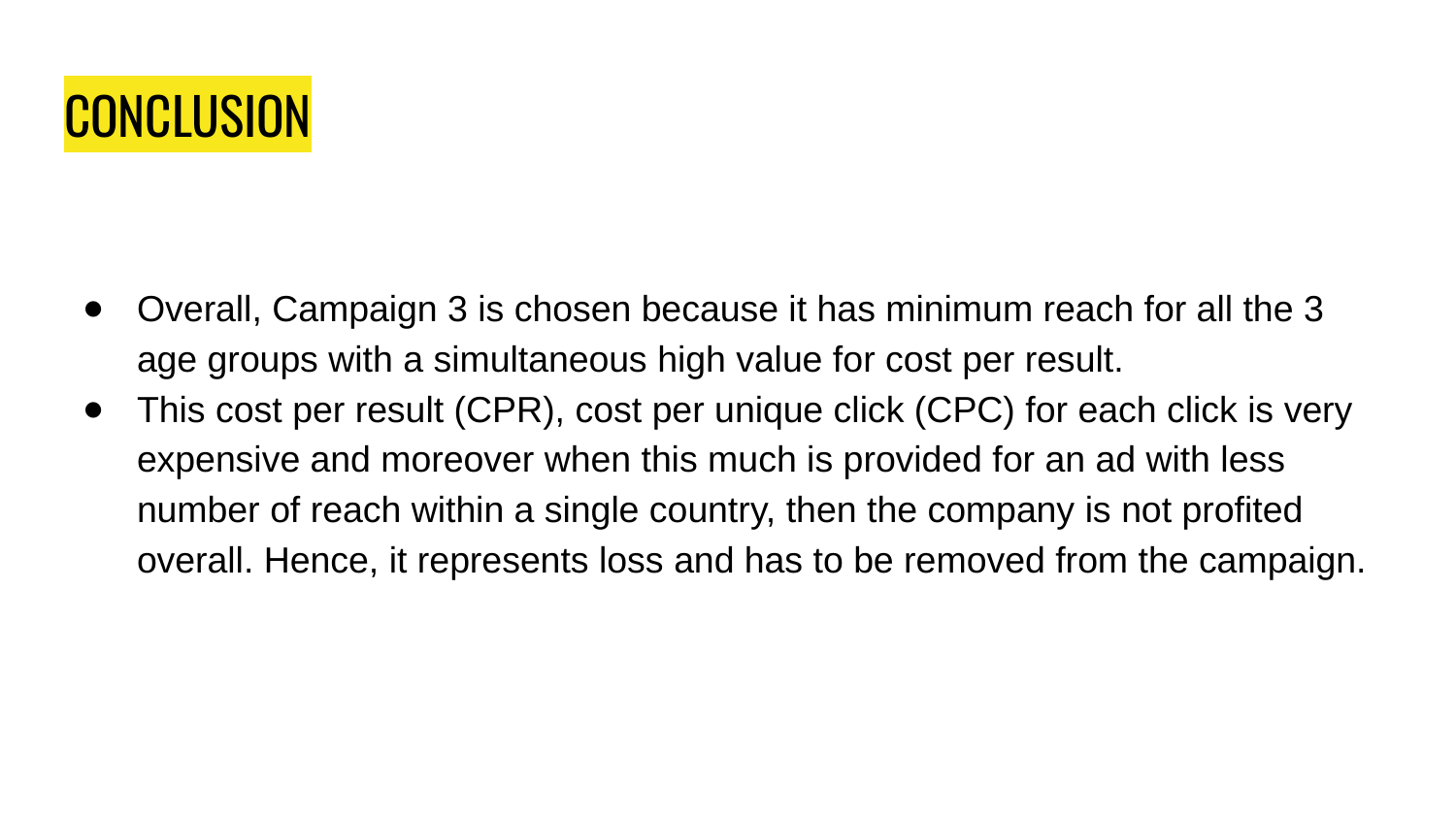

# CONCLUSION

Overall, Campaign 3 is chosen because it has minimum reach for all the 3 age groups with a simultaneous high value for cost per result.
This cost per result (CPR), cost per unique click (CPC) for each click is very expensive and moreover when this much is provided for an ad with less number of reach within a single country, then the company is not profited overall. Hence, it represents loss and has to be removed from the campaign.